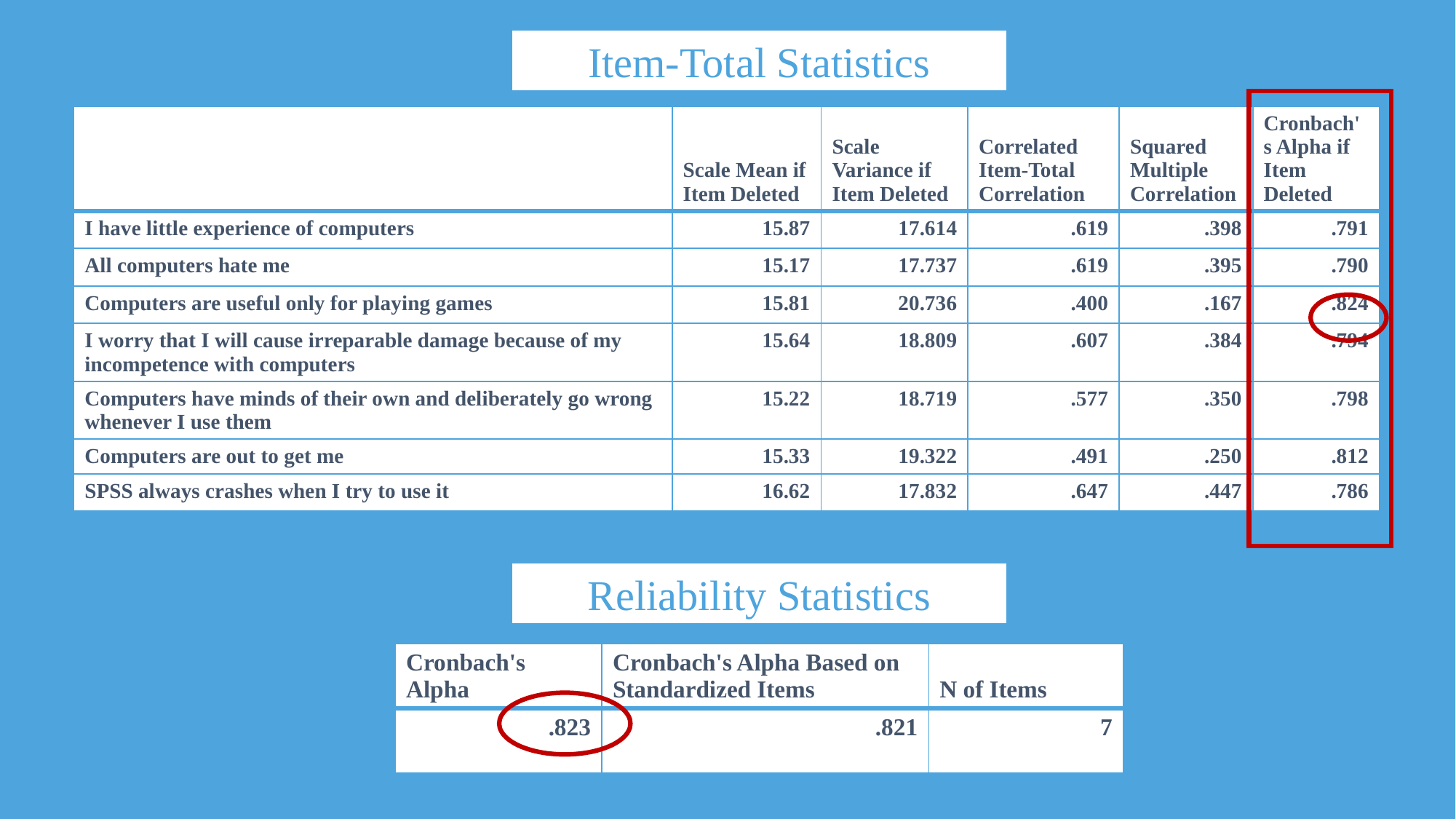

Item-Total Statistics

|  | Scale Mean if Item Deleted | Scale Variance if Item Deleted | Correlated Item-Total Correlation | Squared Multiple Correlation | Cronbach's Alpha if Item Deleted |
| --- | --- | --- | --- | --- | --- |
| I have little experience of computers | 15.87 | 17.614 | .619 | .398 | .791 |
| All computers hate me | 15.17 | 17.737 | .619 | .395 | .790 |
| Computers are useful only for playing games | 15.81 | 20.736 | .400 | .167 | .824 |
| I worry that I will cause irreparable damage because of my incompetence with computers | 15.64 | 18.809 | .607 | .384 | .794 |
| Computers have minds of their own and deliberately go wrong whenever I use them | 15.22 | 18.719 | .577 | .350 | .798 |
| Computers are out to get me | 15.33 | 19.322 | .491 | .250 | .812 |
| SPSS always crashes when I try to use it | 16.62 | 17.832 | .647 | .447 | .786 |

Reliability Statistics
| Cronbach's Alpha | Cronbach's Alpha Based on Standardized Items | N of Items |
| --- | --- | --- |
| .823 | .821 | 7 |